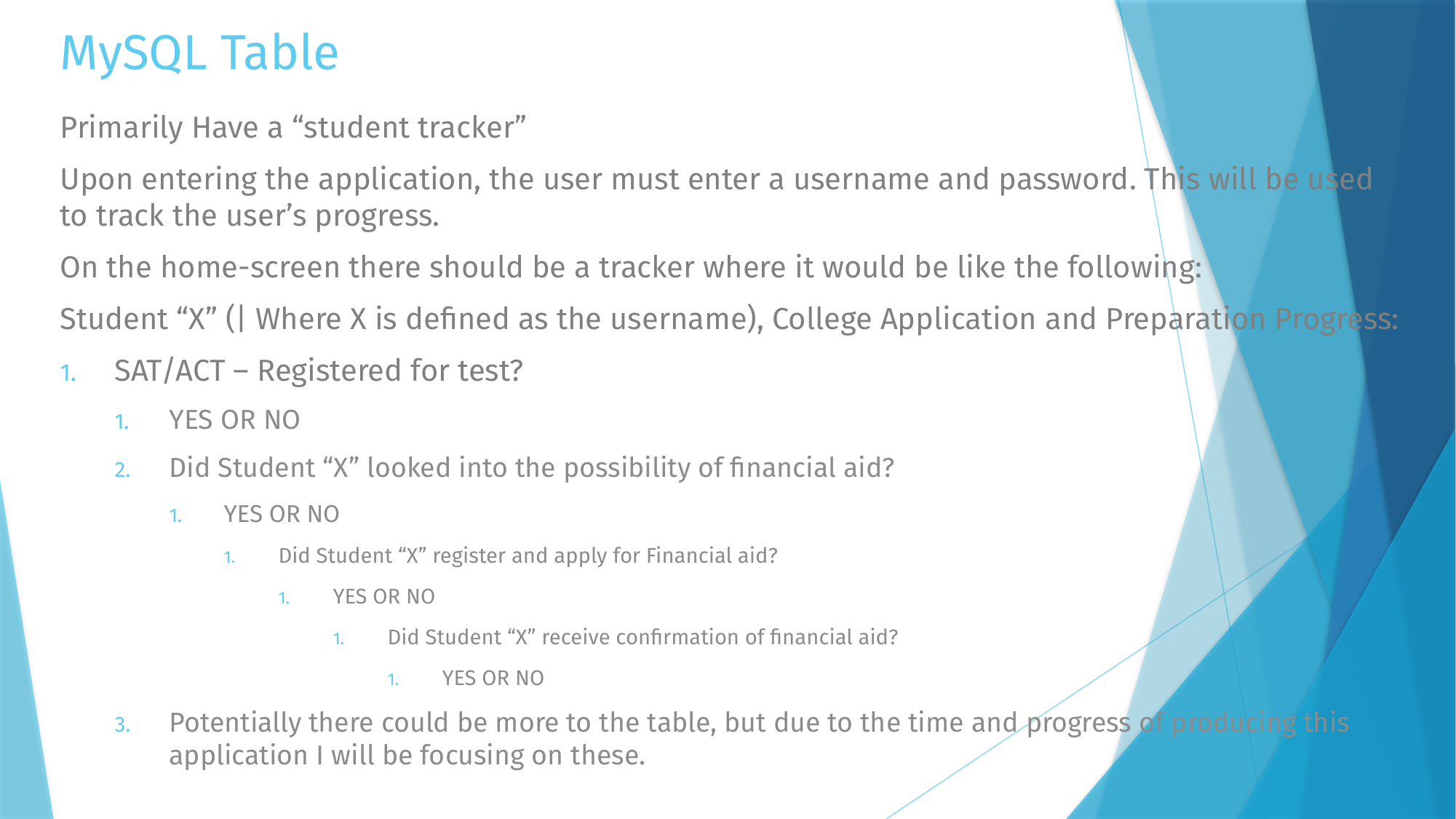

# MySQL Table
Primarily Have a “student tracker”
Upon entering the application, the user must enter a username and password. This will be used to track the user’s progress.
On the home-screen there should be a tracker where it would be like the following:
Student “X” (| Where X is defined as the username), College Application and Preparation Progress:
SAT/ACT – Registered for test?
YES OR NO
Did Student “X” looked into the possibility of financial aid?
YES OR NO
Did Student “X” register and apply for Financial aid?
YES OR NO
Did Student “X” receive confirmation of financial aid?
YES OR NO
Potentially there could be more to the table, but due to the time and progress of producing this application I will be focusing on these.